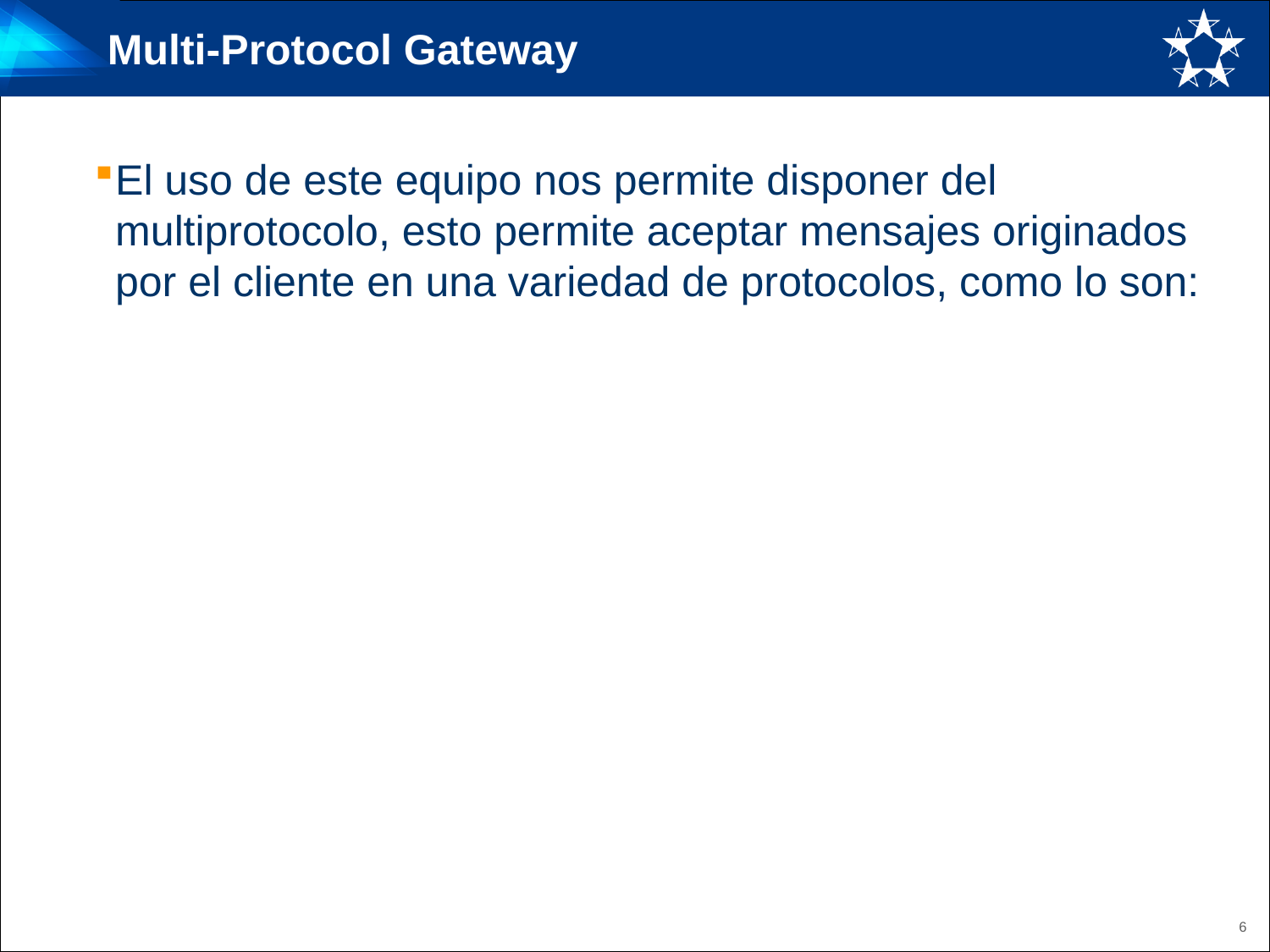

# Multi-Protocol Gateway
El uso de este equipo nos permite disponer del multiprotocolo, esto permite aceptar mensajes originados por el cliente en una variedad de protocolos, como lo son:
6